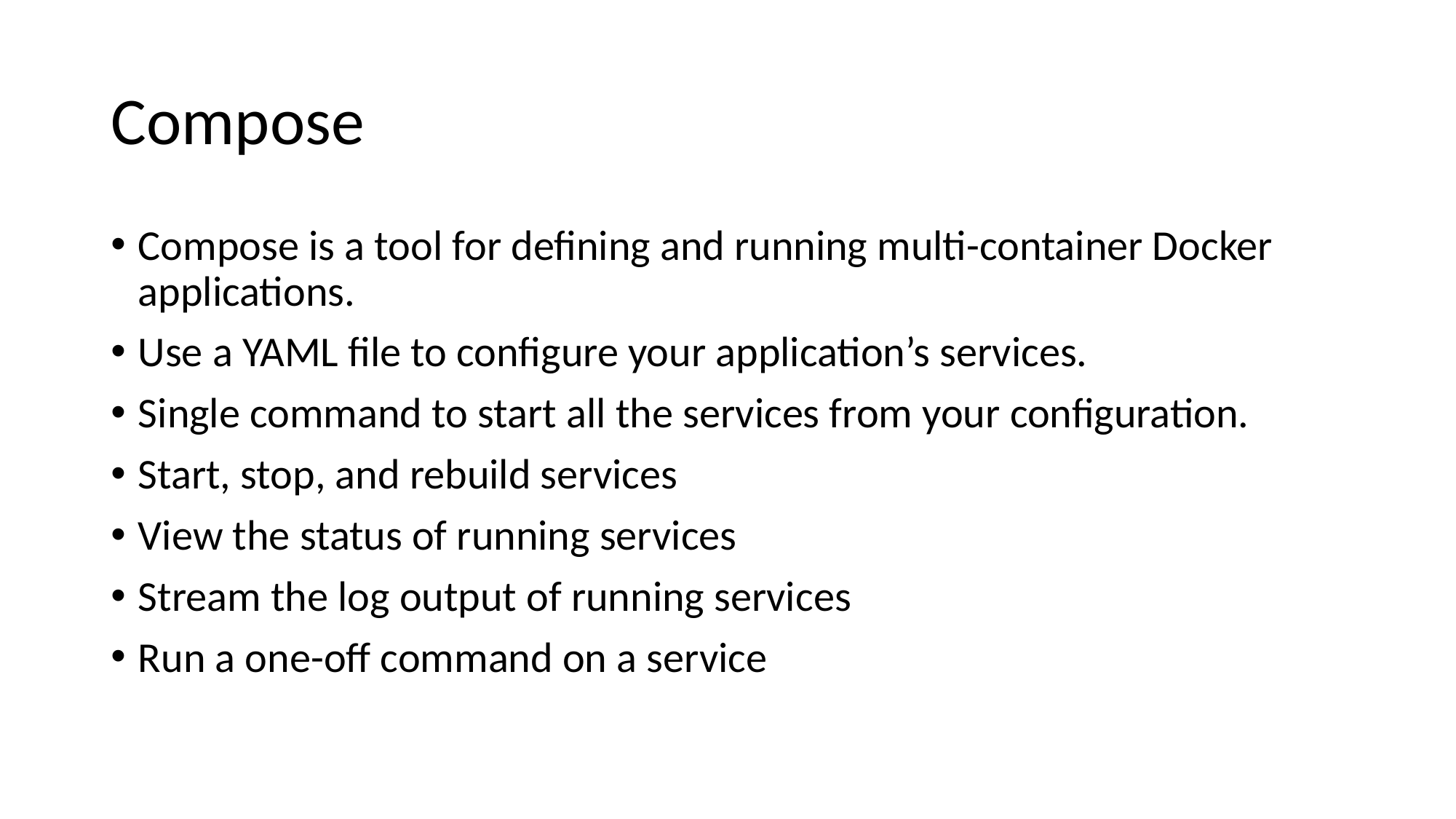

# Compose
Compose is a tool for defining and running multi-container Docker applications.
Use a YAML file to configure your application’s services.
Single command to start all the services from your configuration.
Start, stop, and rebuild services
View the status of running services
Stream the log output of running services
Run a one-off command on a service